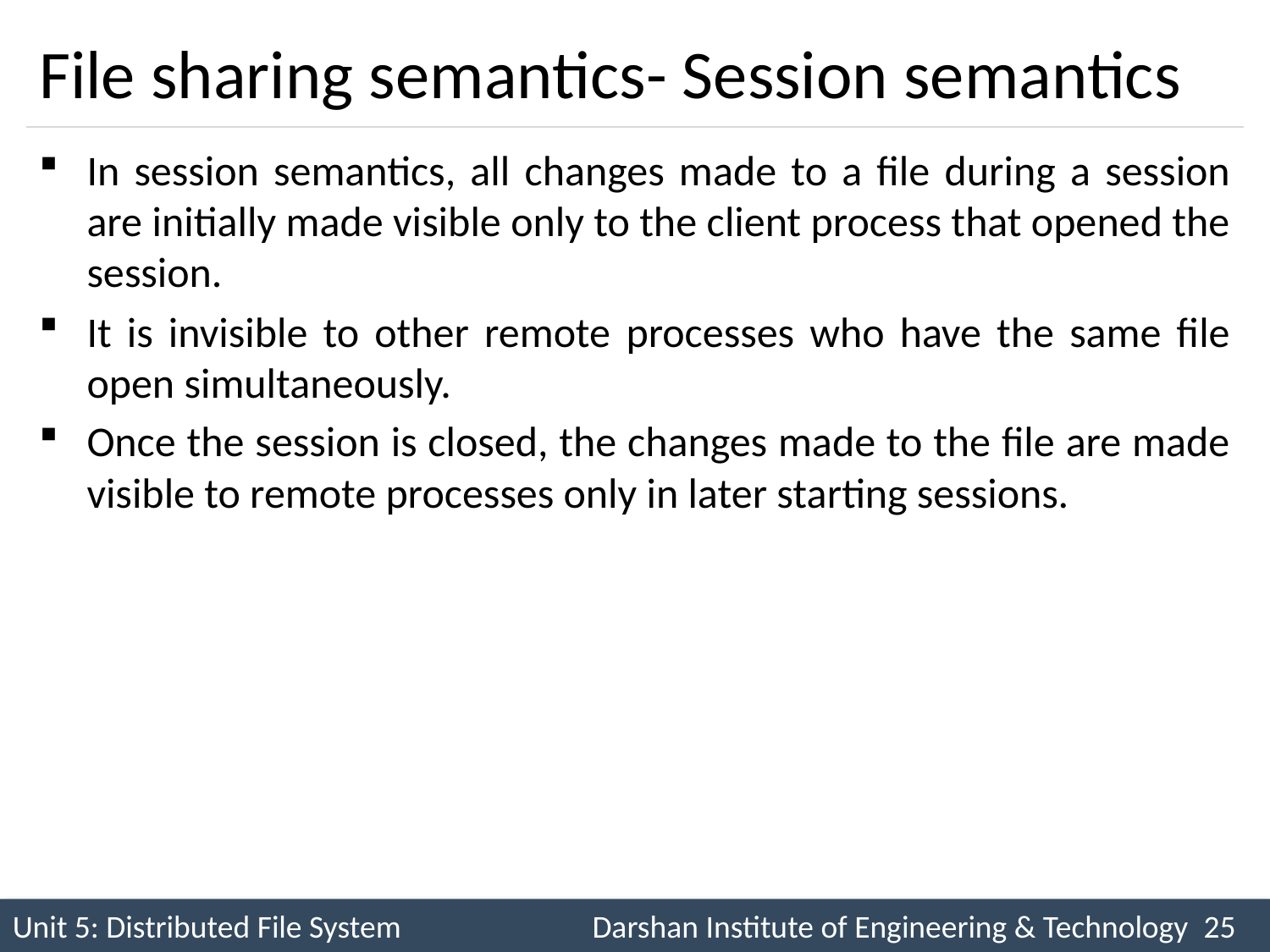

# File sharing semantics- Session semantics
In session semantics, all changes made to a file during a session are initially made visible only to the client process that opened the session.
It is invisible to other remote processes who have the same file open simultaneously.
Once the session is closed, the changes made to the file are made visible to remote processes only in later starting sessions.